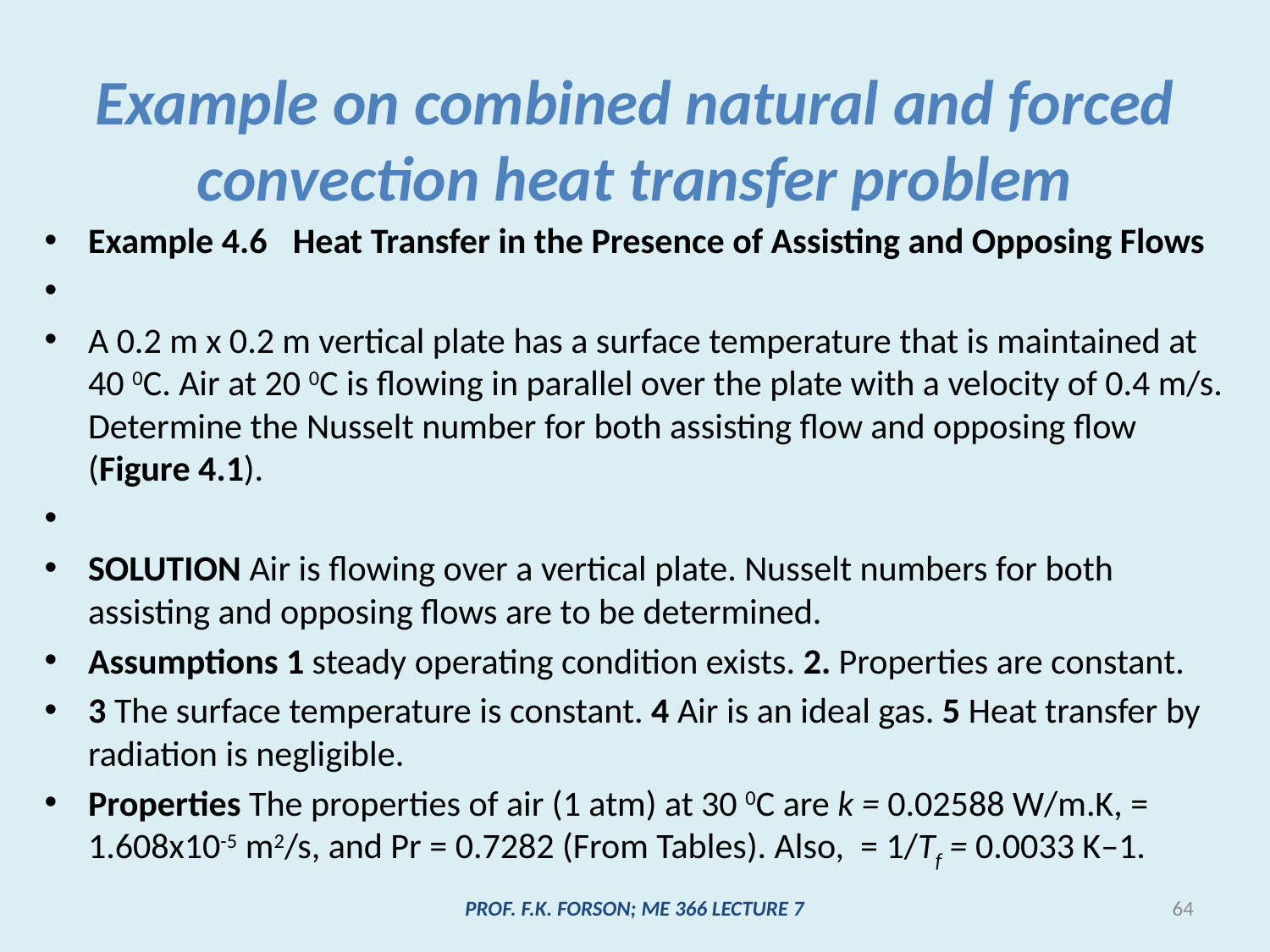

# Example on combined natural and forced convection heat transfer problem
Example 4.6 	Heat Transfer in the Presence of Assisting and Opposing Flows

A 0.2 m x 0.2 m vertical plate has a surface temperature that is maintained at 40 0C. Air at 20 0C is flowing in parallel over the plate with a velocity of 0.4 m/s. Determine the Nusselt number for both assisting flow and opposing flow (Figure 4.1).

SOLUTION Air is flowing over a vertical plate. Nusselt numbers for both assisting and opposing flows are to be determined.
Assumptions 1 steady operating condition exists. 2. Properties are constant.
3 The surface temperature is constant. 4 Air is an ideal gas. 5 Heat transfer by radiation is negligible.
Properties The properties of air (1 atm) at 30 0C are k = 0.02588 W/m.K, = 1.608x10-5 m2/s, and Pr = 0.7282 (From Tables). Also,  = 1/Tf = 0.0033 K–1.

PROF. F.K. FORSON; ME 366 LECTURE 7
64